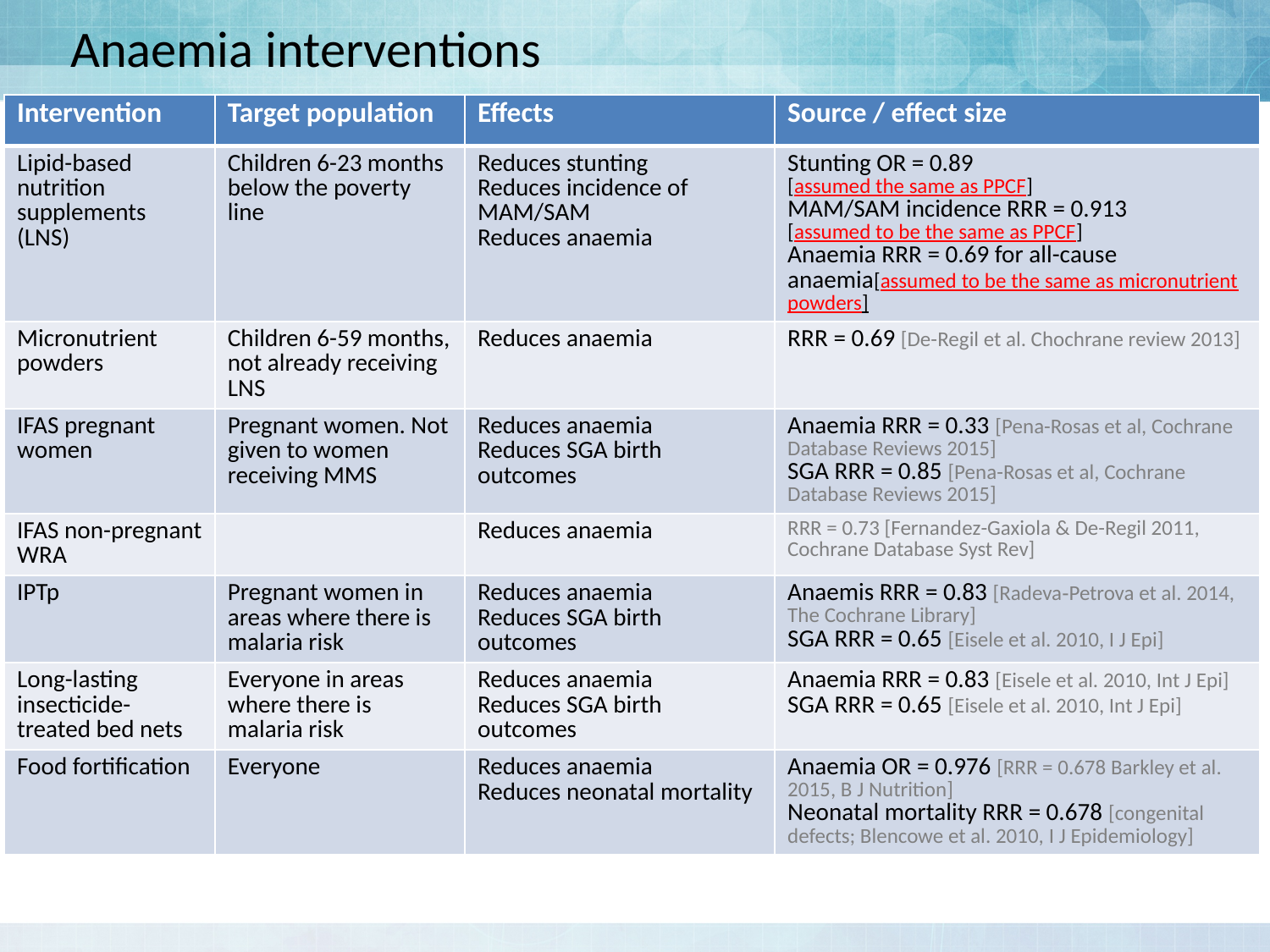

# Anaemia interventions
| Intervention | Target population | Effects | Source / effect size |
| --- | --- | --- | --- |
| Lipid-based nutrition supplements (LNS) | Children 6-23 months below the poverty line | Reduces stunting Reduces incidence of MAM/SAM Reduces anaemia | Stunting OR = 0.89 [assumed the same as PPCF] MAM/SAM incidence RRR = 0.913 [assumed to be the same as PPCF] Anaemia RRR = 0.69 for all-cause anaemia[assumed to be the same as micronutrient powders] |
| Micronutrient powders | Children 6-59 months, not already receiving LNS | Reduces anaemia | RRR = 0.69 [De-Regil et al. Chochrane review 2013] |
| IFAS pregnant women | Pregnant women. Not given to women receiving MMS | Reduces anaemia Reduces SGA birth outcomes | Anaemia RRR = 0.33 [Pena-Rosas et al, Cochrane Database Reviews 2015] SGA RRR = 0.85 [Pena-Rosas et al, Cochrane Database Reviews 2015] |
| IFAS non-pregnant WRA |  | Reduces anaemia | RRR = 0.73 [Fernandez-Gaxiola & De-Regil 2011, Cochrane Database Syst Rev] |
| IPTp | Pregnant women in areas where there is malaria risk | Reduces anaemia Reduces SGA birth outcomes | Anaemis RRR = 0.83 [Radeva‐Petrova et al. 2014, The Cochrane Library] SGA RRR = 0.65 [Eisele et al. 2010, I J Epi] |
| Long-lasting insecticide-treated bed nets | Everyone in areas where there is malaria risk | Reduces anaemia Reduces SGA birth outcomes | Anaemia RRR = 0.83 [Eisele et al. 2010, Int J Epi] SGA RRR = 0.65 [Eisele et al. 2010, Int J Epi] |
| Food fortification | Everyone | Reduces anaemia Reduces neonatal mortality | Anaemia OR = 0.976 [RRR = 0.678 Barkley et al. 2015, B J Nutrition] Neonatal mortality RRR = 0.678 [congenital defects; Blencowe et al. 2010, I J Epidemiology] |
16